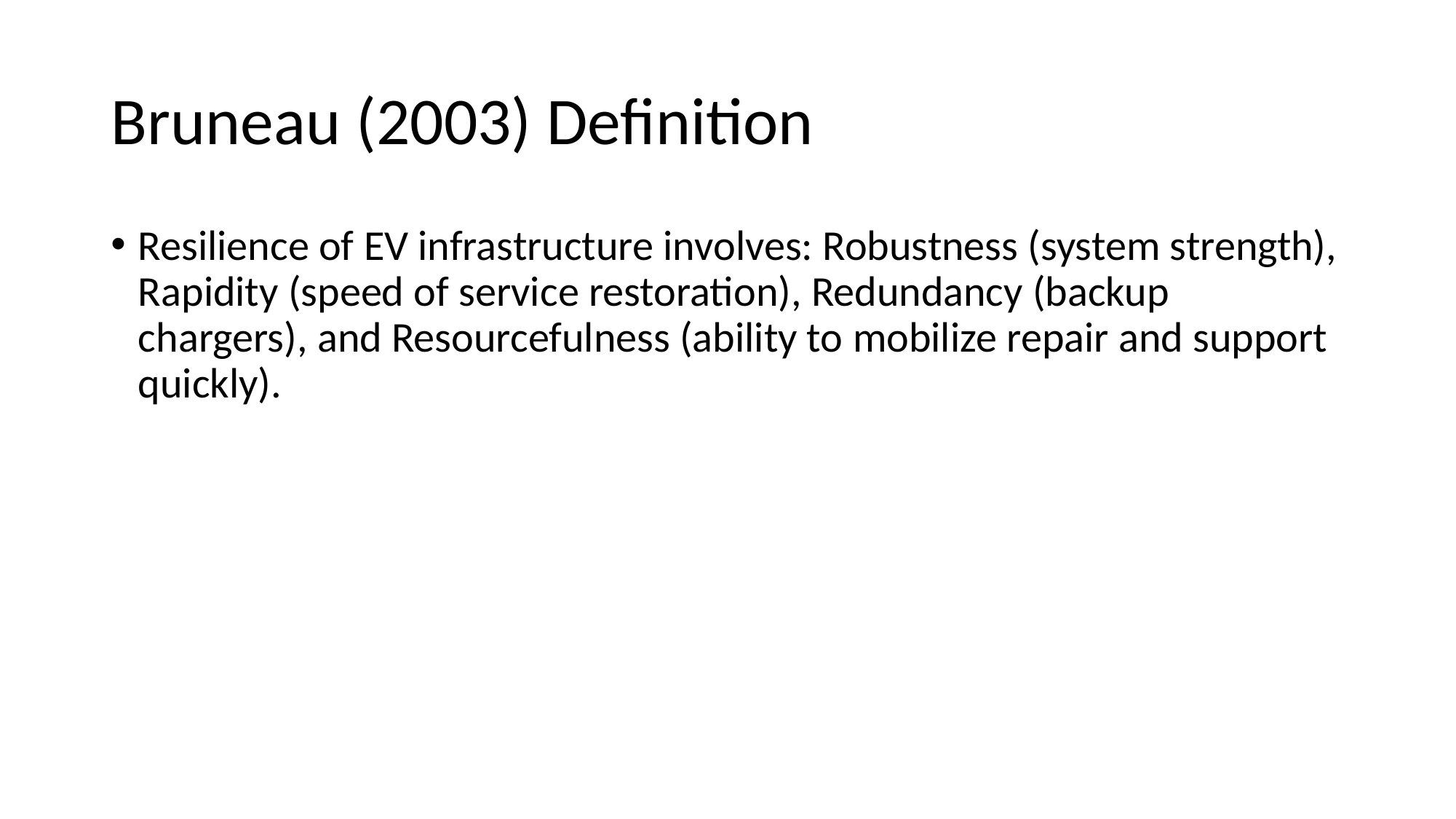

# Bruneau (2003) Definition
Resilience of EV infrastructure involves: Robustness (system strength), Rapidity (speed of service restoration), Redundancy (backup chargers), and Resourcefulness (ability to mobilize repair and support quickly).